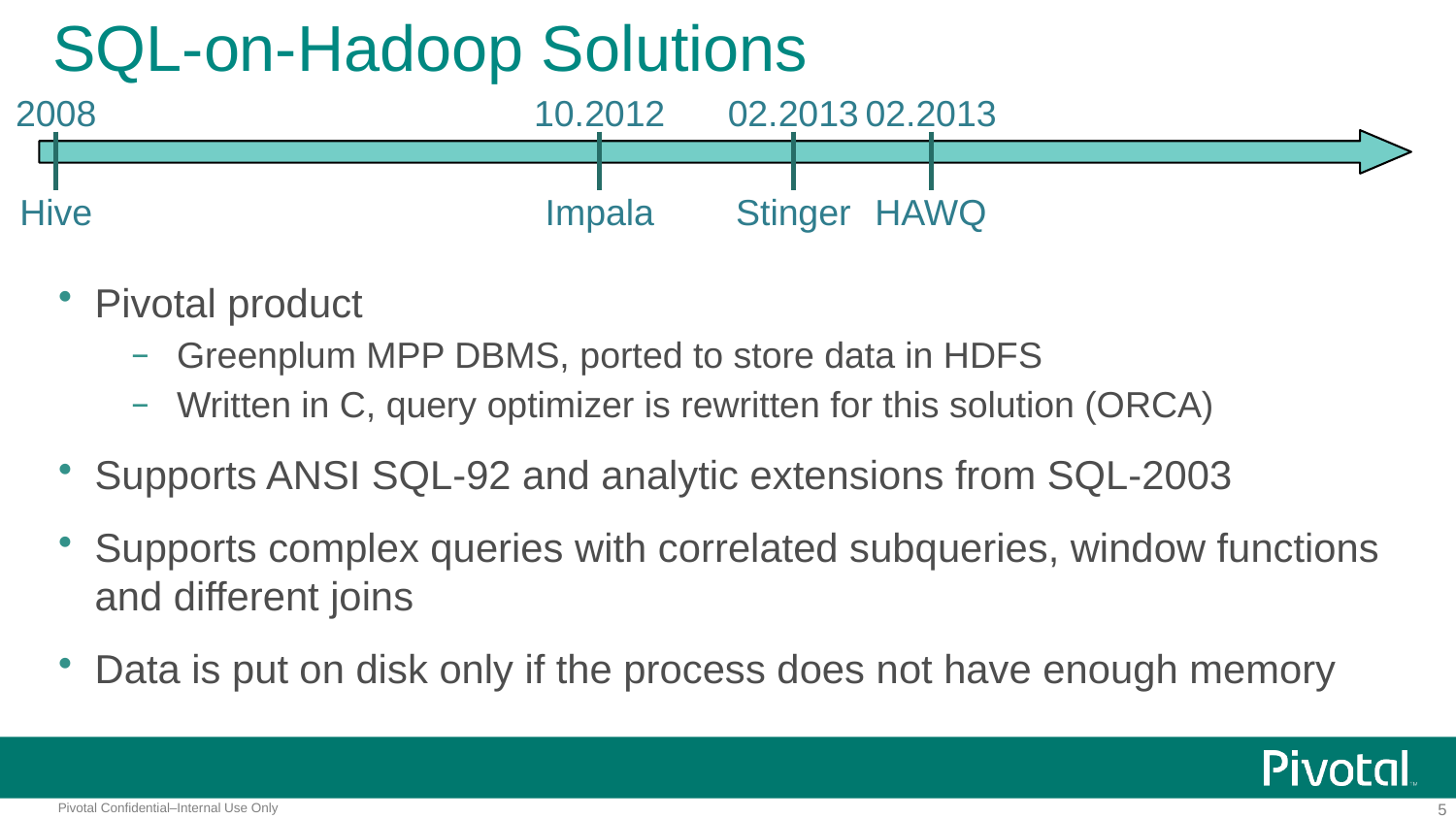

# SQL-on-Hadoop Solutions
2008
10.2012
02.2013
02.2013

Hive
Impala
Stinger
HAWQ
Pivotal product
Greenplum MPP DBMS, ported to store data in HDFS
Written in C, query optimizer is rewritten for this solution (ORCA)
Supports ANSI SQL-92 and analytic extensions from SQL-2003
Supports complex queries with correlated subqueries, window functions and different joins
Data is put on disk only if the process does not have enough memory